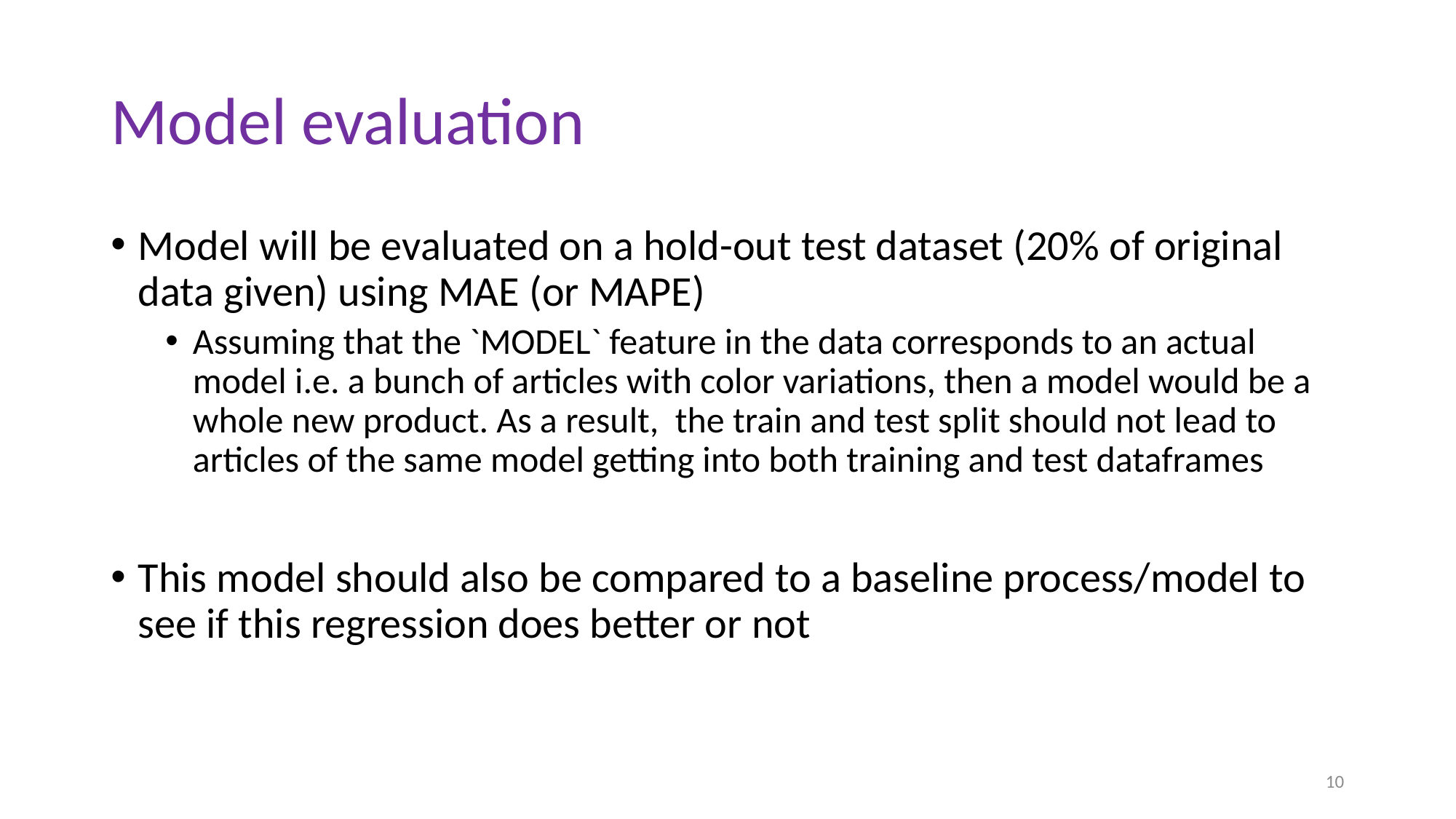

# Model evaluation
Model will be evaluated on a hold-out test dataset (20% of original data given) using MAE (or MAPE)
Assuming that the `MODEL` feature in the data corresponds to an actual model i.e. a bunch of articles with color variations, then a model would be a whole new product. As a result,  the train and test split should not lead to articles of the same model getting into both training and test dataframes

This model should also be compared to a baseline process/model to see if this regression does better or not

10